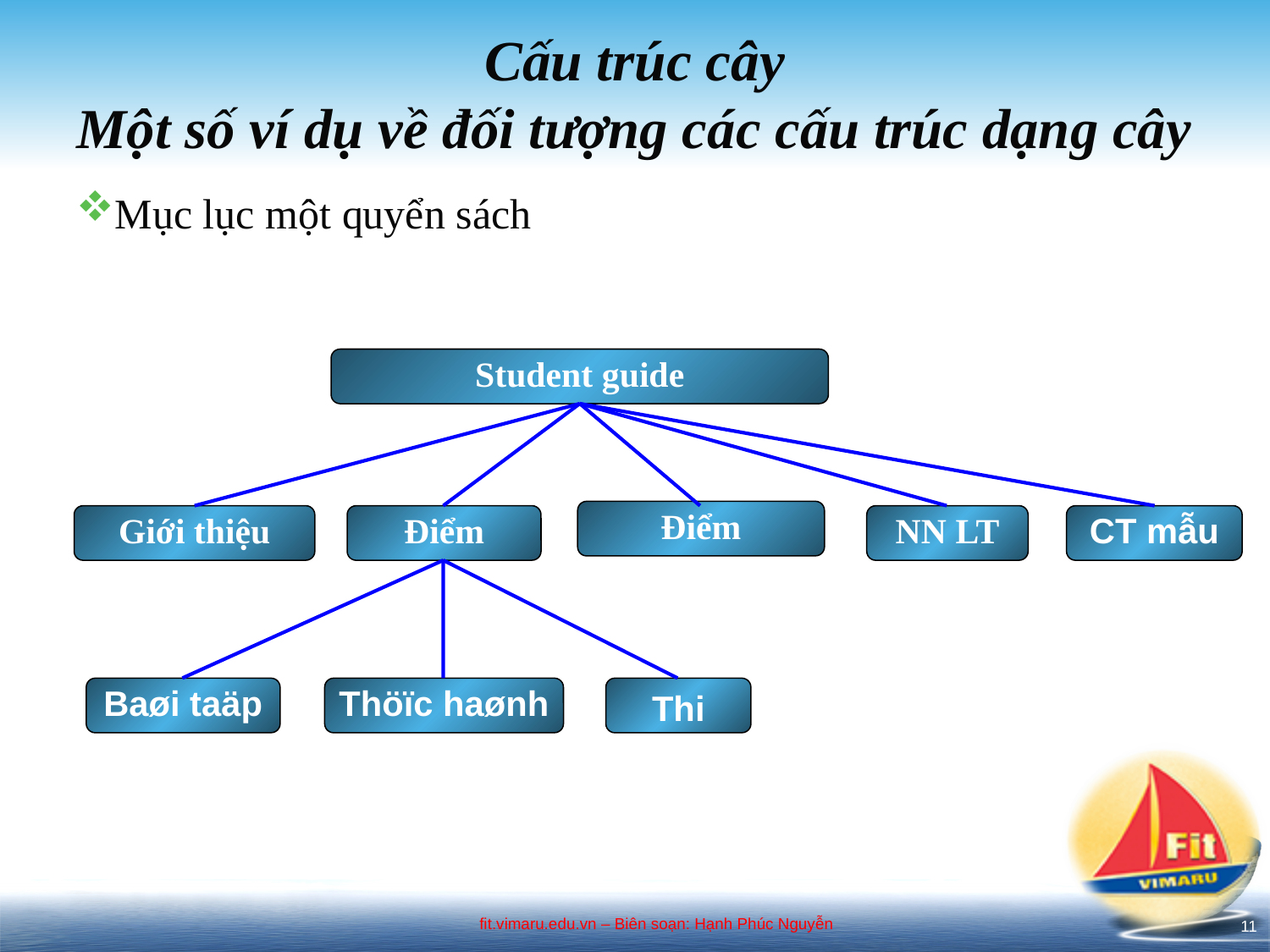

# Cấu trúc cây Một số ví dụ về đối tượng các cấu trúc dạng cây
Mục lục một quyển sách
Student guide

Điểm
Giới thiệu
Điểm
NN LT
CT mẫu

Baøi taäp
Thöïc haønh
Thi
11